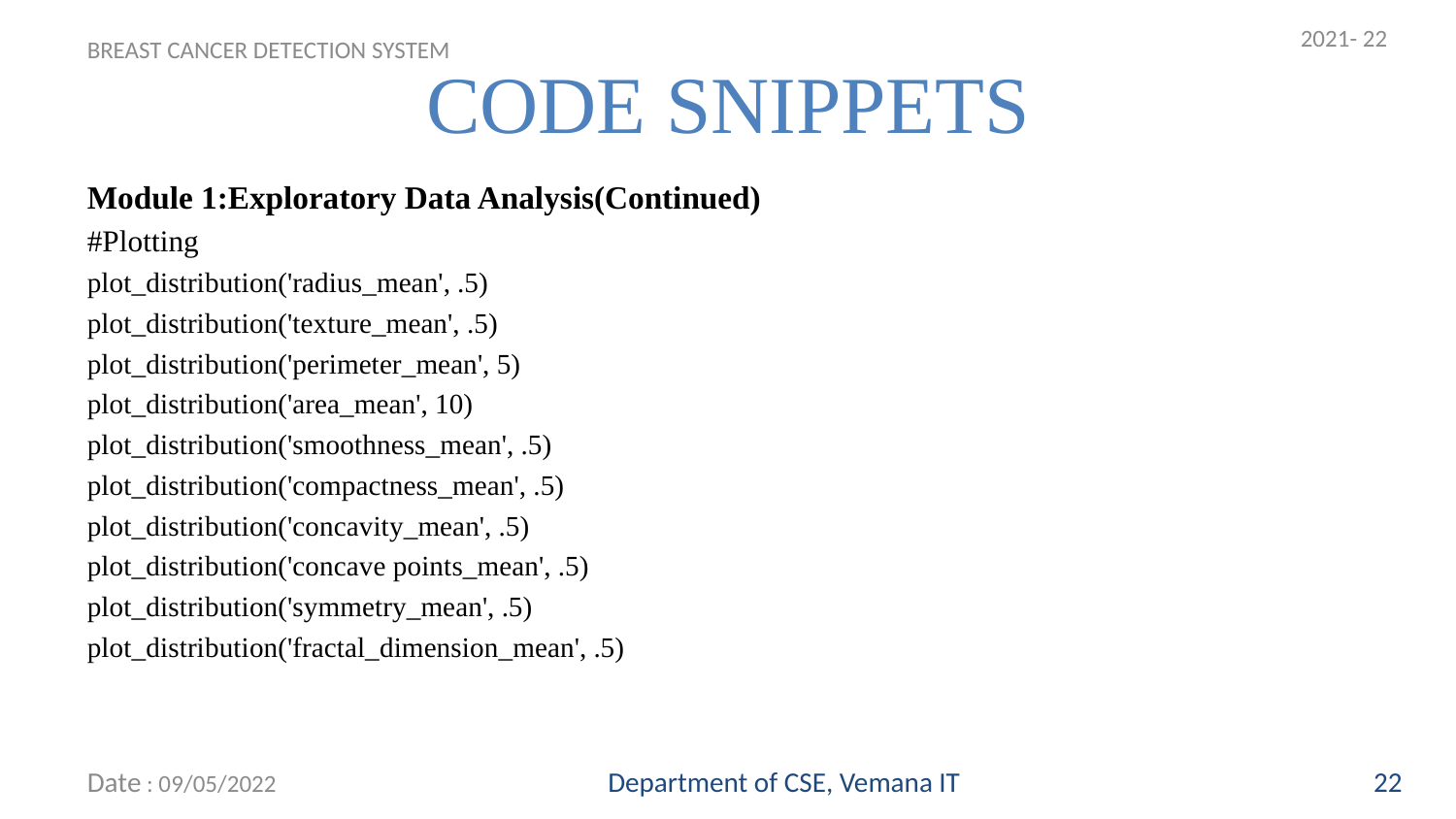

2021- 22
CODE SNIPPETS
BREAST CANCER DETECTION SYSTEM
# Module 1:Exploratory Data Analysis(Continued)
#Plotting
plot_distribution('radius_mean', .5)
plot_distribution('texture_mean', .5)
plot_distribution('perimeter_mean', 5)
plot_distribution('area_mean', 10)
plot_distribution('smoothness_mean', .5)
plot_distribution('compactness_mean', .5)
plot_distribution('concavity_mean', .5)
plot_distribution('concave points_mean', .5)
plot_distribution('symmetry_mean', .5)
plot_distribution('fractal_dimension_mean', .5)
Date : 09/05/2022
Department of CSE, Vemana IT
22